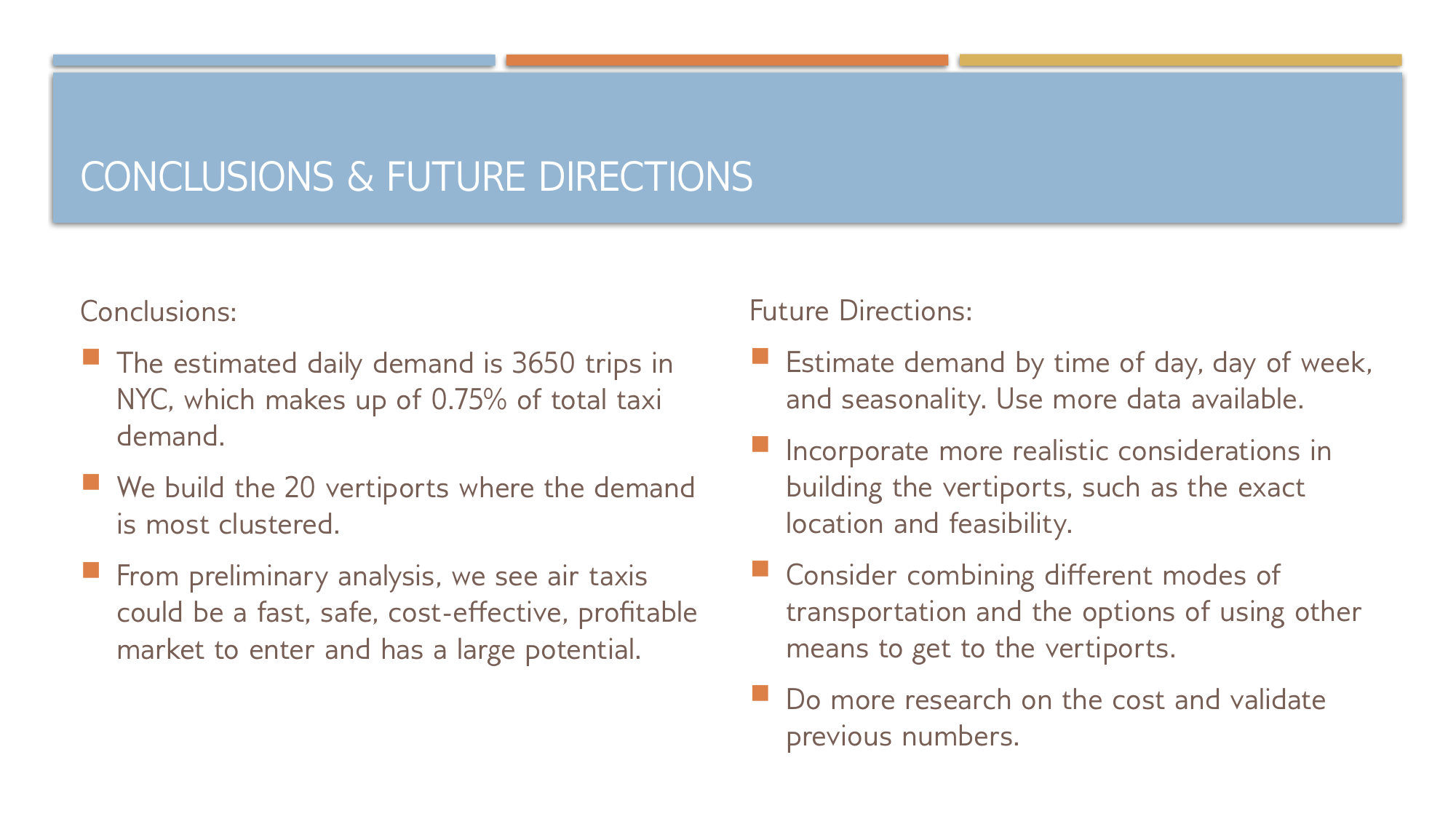

# Conclusions & Future directions
Conclusions:
The estimated daily demand is 3650 trips in NYC, which makes up of 0.75% of total taxi demand.
We build the 20 vertiports where the demand is most clustered.
From preliminary analysis, we see air taxis could be a fast, safe, cost-effective, profitable market to enter and has a large potential.
Future Directions:
Estimate demand by time of day, day of week, and seasonality. Use more data available.
Incorporate more realistic considerations in building the vertiports, such as the exact location and feasibility.
Consider combining different modes of transportation and the options of using other means to get to the vertiports.
Do more research on the cost and validate previous numbers.